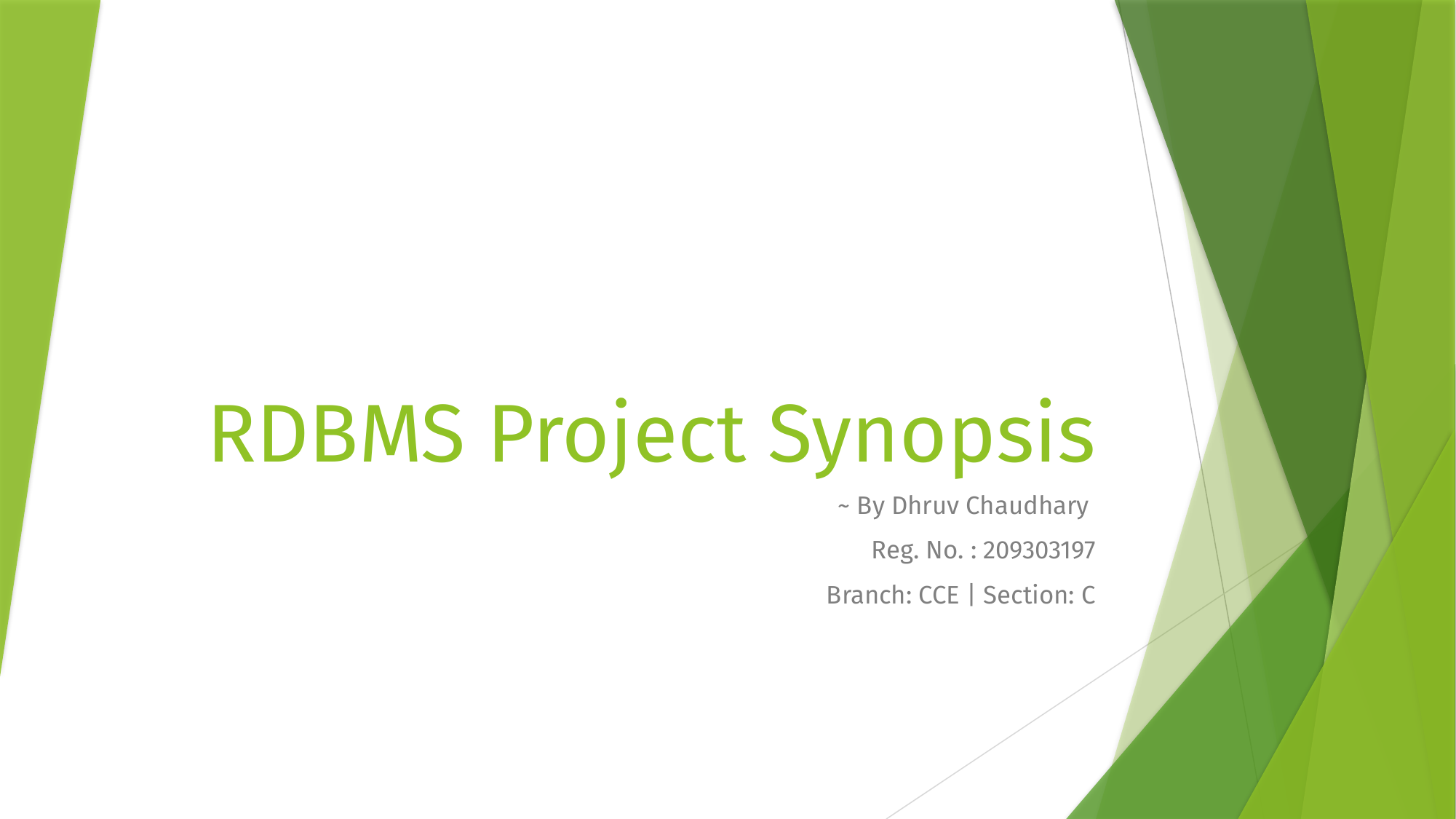

# RDBMS Project Synopsis
~ By Dhruv Chaudhary
Reg. No. : 209303197
Branch: CCE | Section: C